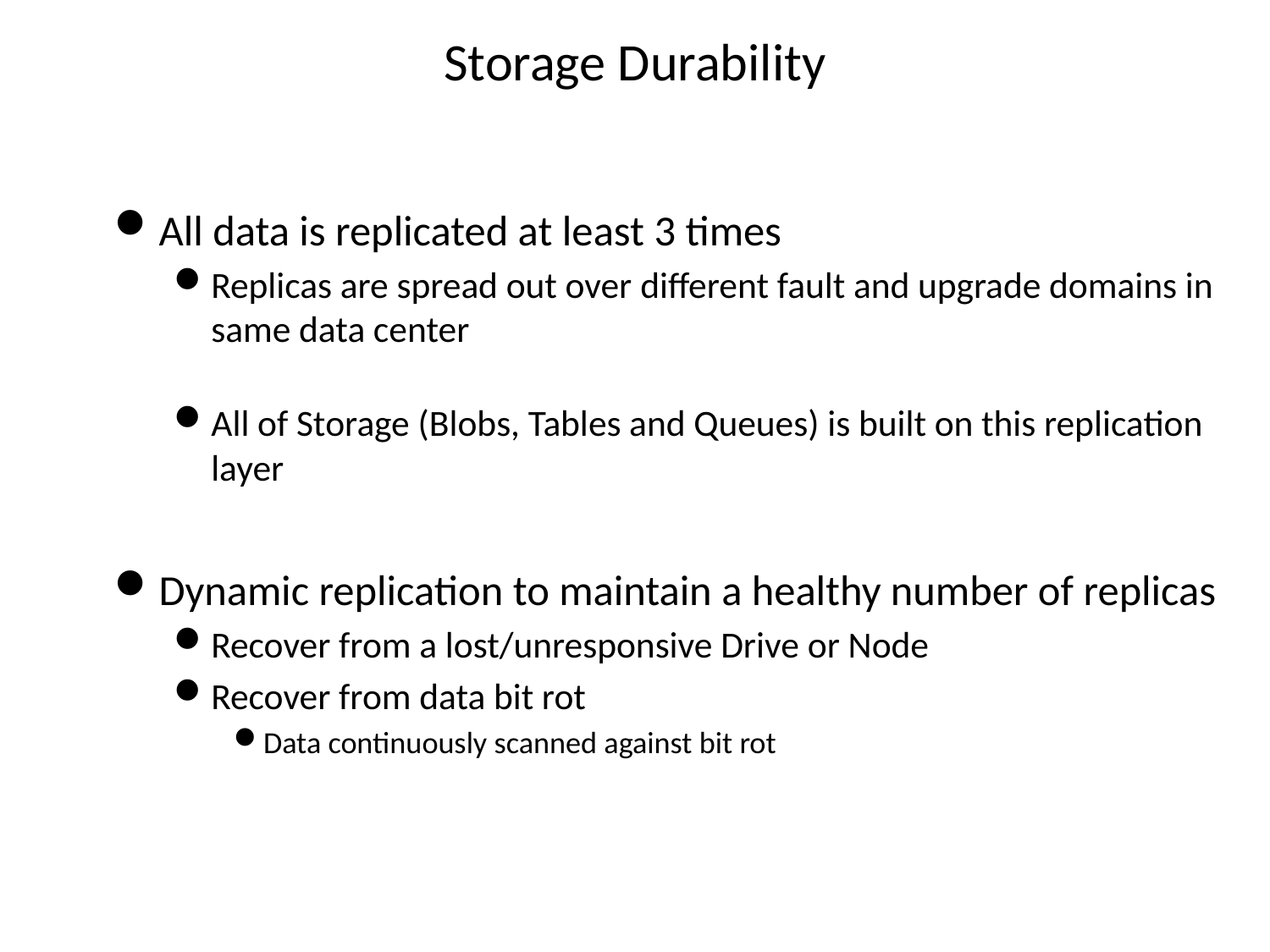

# Storage Durability
All data is replicated at least 3 times
Replicas are spread out over different fault and upgrade domains in same data center
Future support for geo-distribution and geo-replication
All of Storage (Blobs, Tables and Queues) is built on this replication layer

Dynamic replication to maintain a healthy number of replicas
Recover from a lost/unresponsive Drive or Node
Recover from data bit rot
Data continuously scanned against bit rot